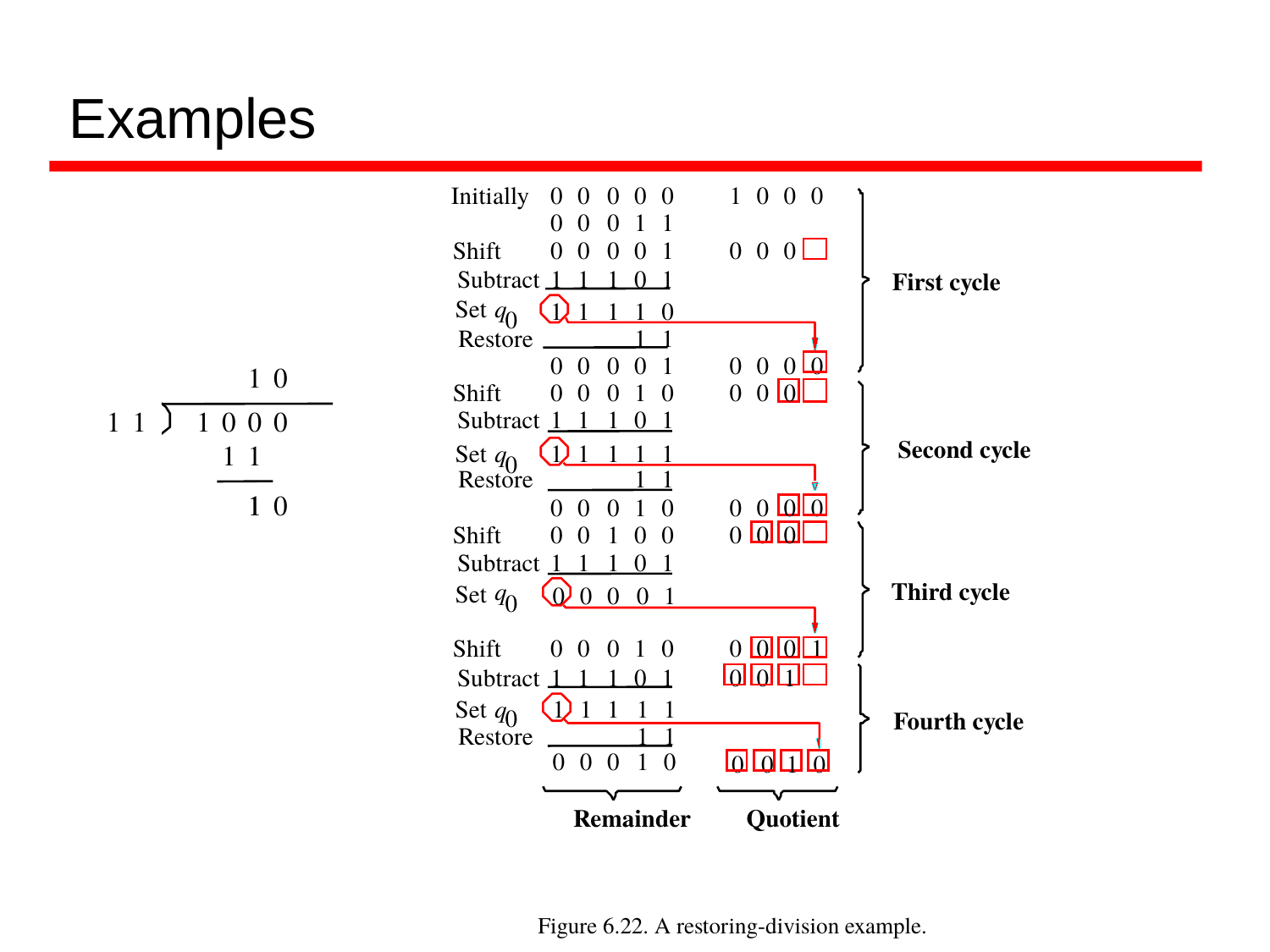

# Examples
Initially
0
0
0
0
0
1
0
0
0

0
0
0
1
1
Shift
0
0
0
0
1
0
0
0

Subtract
1
1
1
0
1
First cycle

Set
q

1
1
1
1
0
0

Restore
1
1

0
0
0
0
1
0
0
0
0

1
0

1
1

1
0
0
0
1
1

1
1
0
Shift
0
0
0
1
0
0
0
0

Subtract
1
1
1
0
1

Second cycle
Set
q

1
1
1
1
1

0
Restore

1
1

0
0
0
1
0
0
0
0
0

Shift
0
0
1
0
0
0
0
0

Subtract
1
1
1
0
1

q
Third cycle
Set

0
0
0
0
1
0

Shift
0
0
0
1
0
0
0
0
1

Subtract
1
1
1
0
1
0
0
1

Set
q

1
1
1
1
1
0
Fourth cycle

Restore
1
1

0
0
0
1
0
0
0
1
0

Remainder
Quotient
Figure 6.22. A restoring-division example.